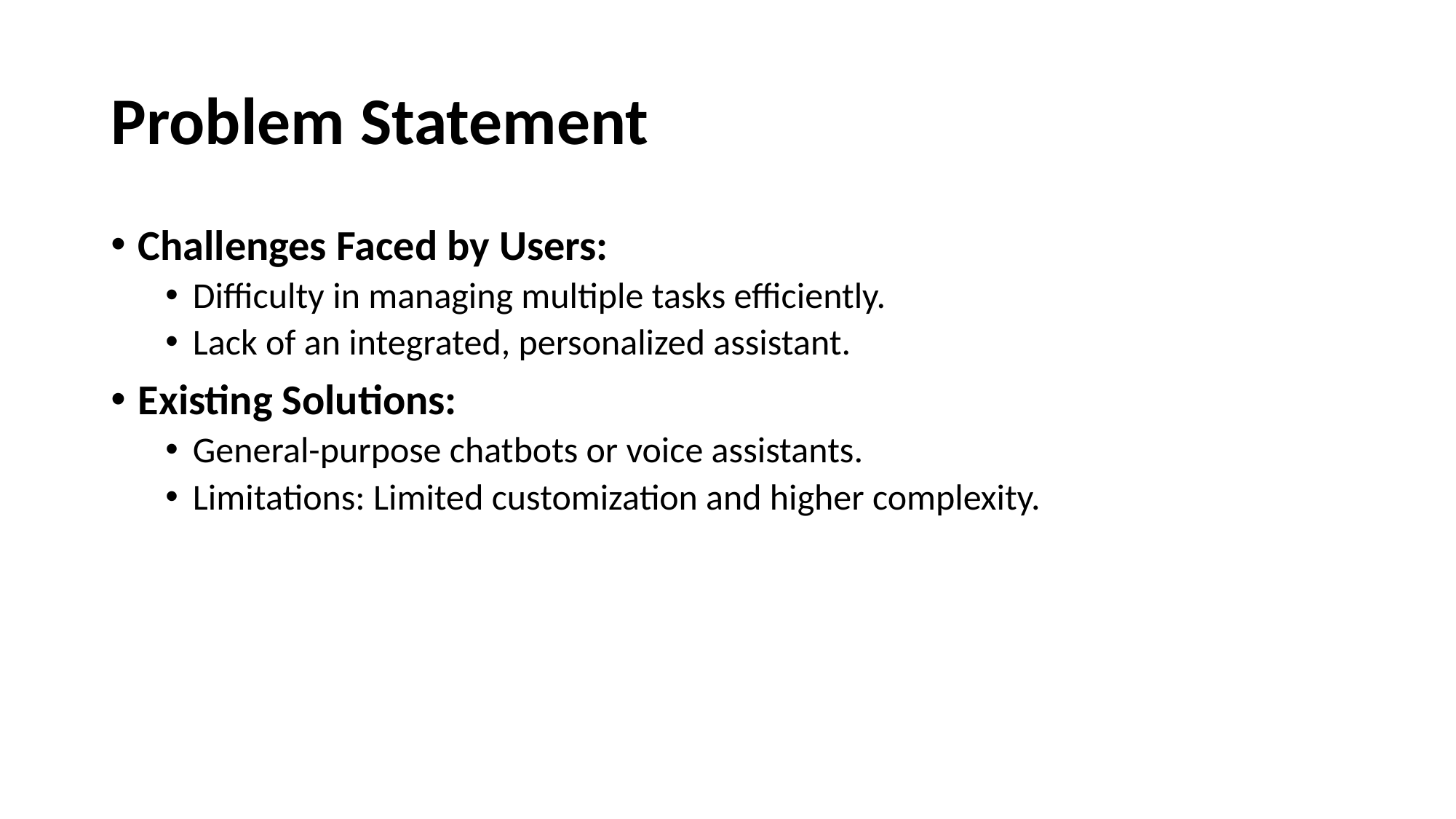

# Problem Statement
Challenges Faced by Users:
Difficulty in managing multiple tasks efficiently.
Lack of an integrated, personalized assistant.
Existing Solutions:
General-purpose chatbots or voice assistants.
Limitations: Limited customization and higher complexity.